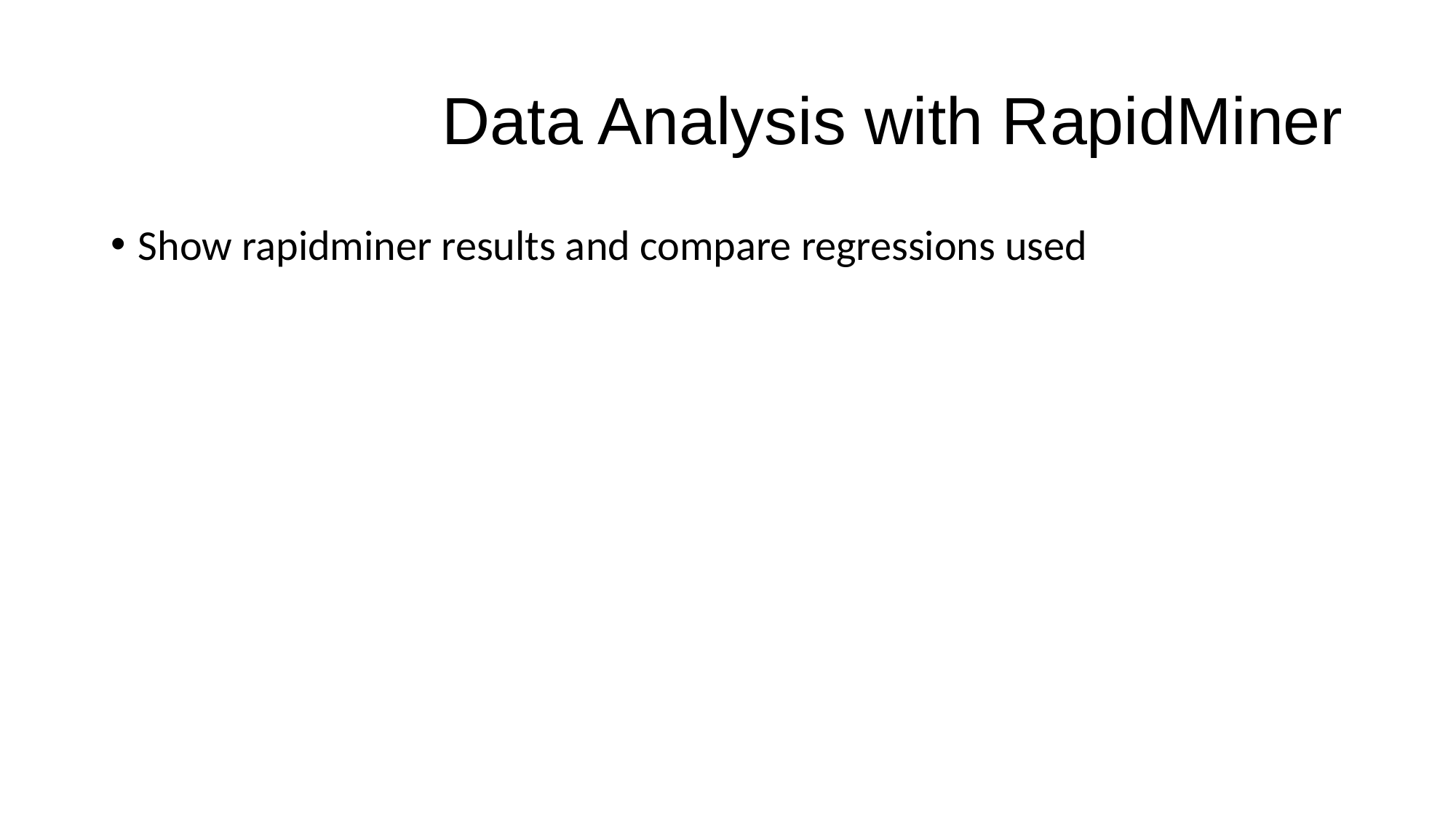

# Data Analysis with RapidMiner
Show rapidminer results and compare regressions used